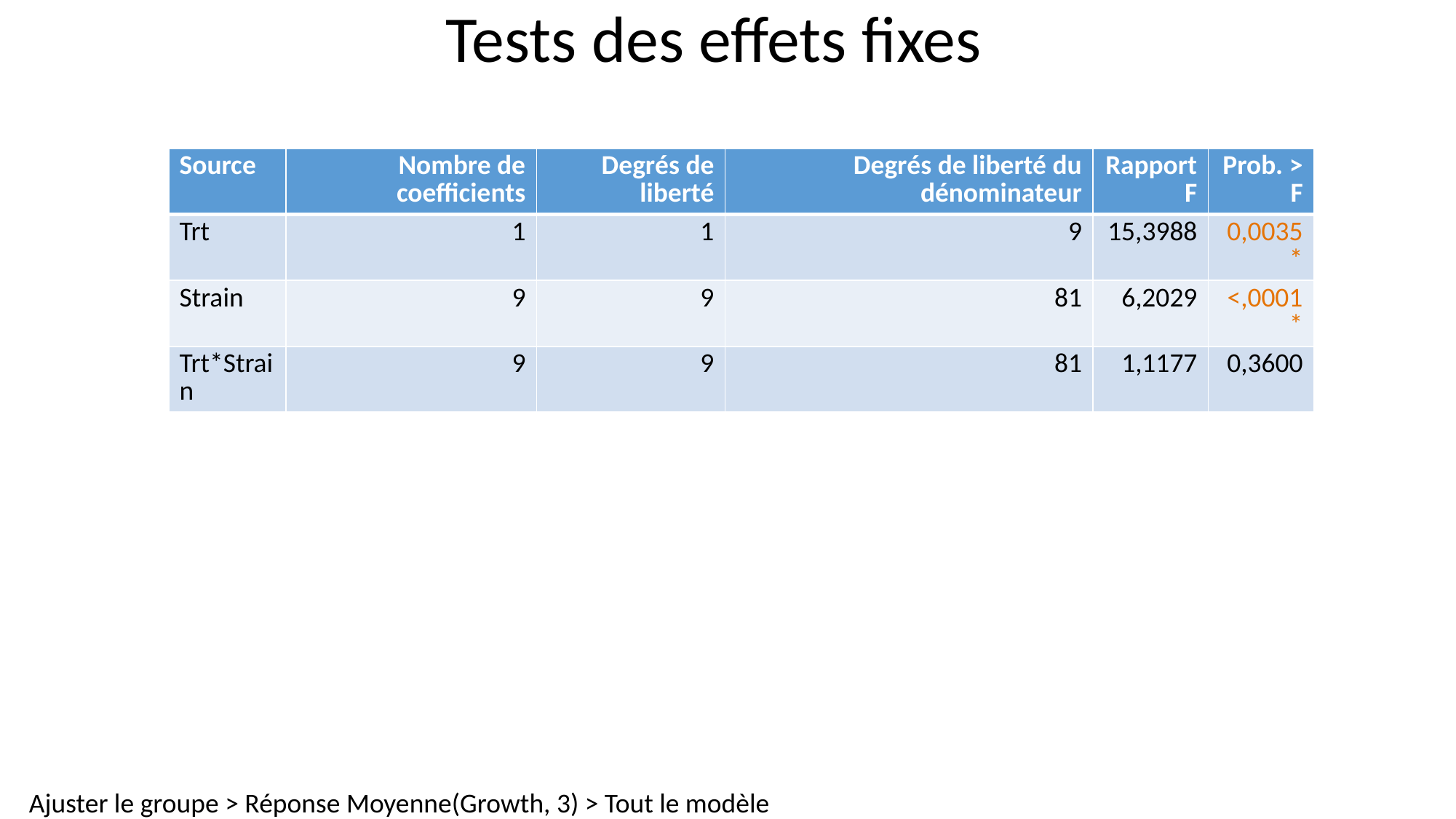

# Tests des effets fixes
| Source | Nombre de coefficients | Degrés de liberté | Degrés de liberté du dénominateur | Rapport F | Prob. > F |
| --- | --- | --- | --- | --- | --- |
| Trt | 1 | 1 | 9 | 15,3988 | 0,0035\* |
| Strain | 9 | 9 | 81 | 6,2029 | <,0001\* |
| Trt\*Strain | 9 | 9 | 81 | 1,1177 | 0,3600 |
Ajuster le groupe > Réponse Moyenne(Growth, 3) > Tout le modèle